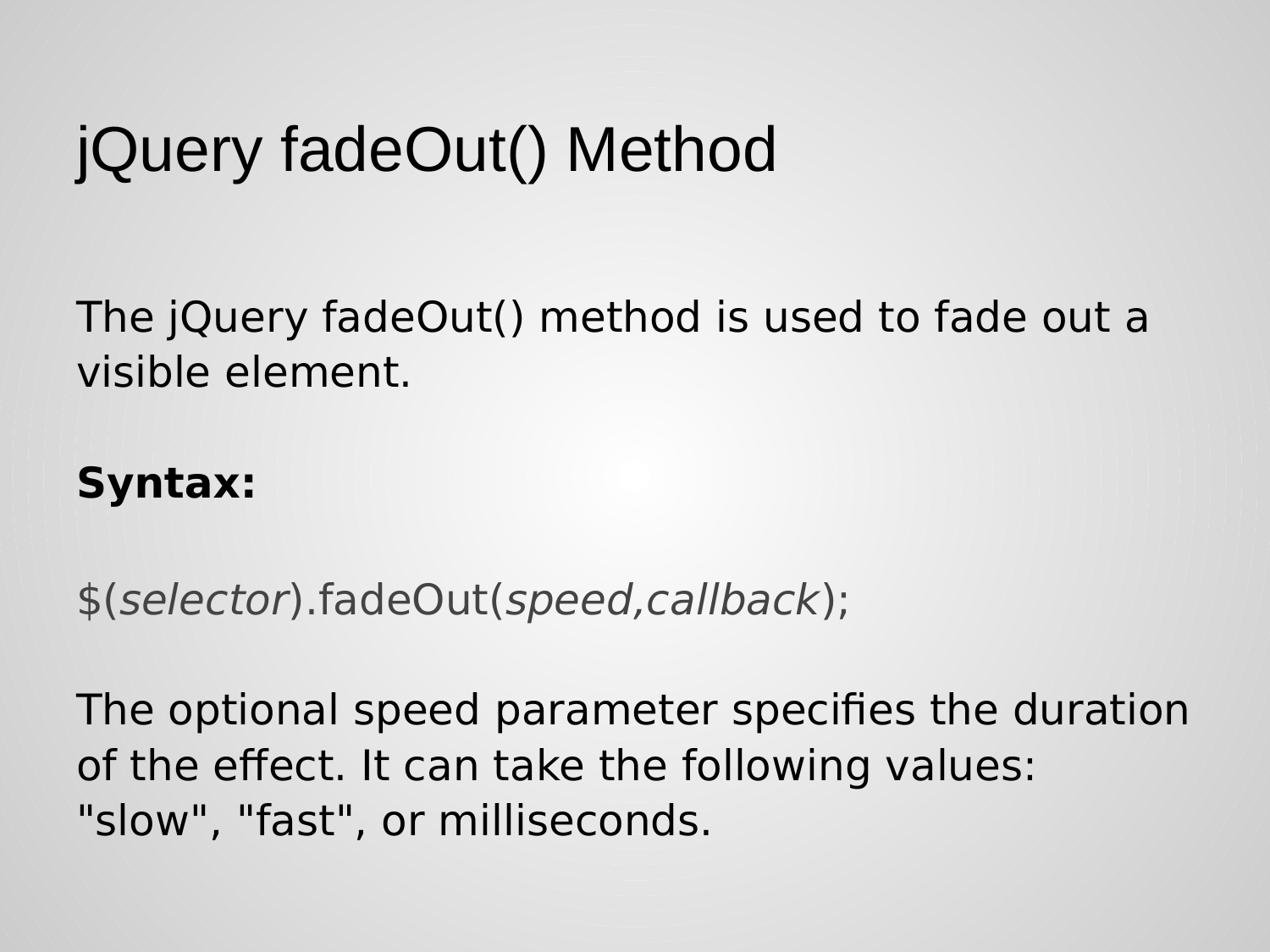

# jQuery fadeOut() Method

The jQuery fadeOut() method is used to fade out a visible element.

Syntax:

$(selector).fadeOut(speed,callback);

The optional speed parameter specifies the duration of the effect. It can take the following values: "slow", "fast", or milliseconds.